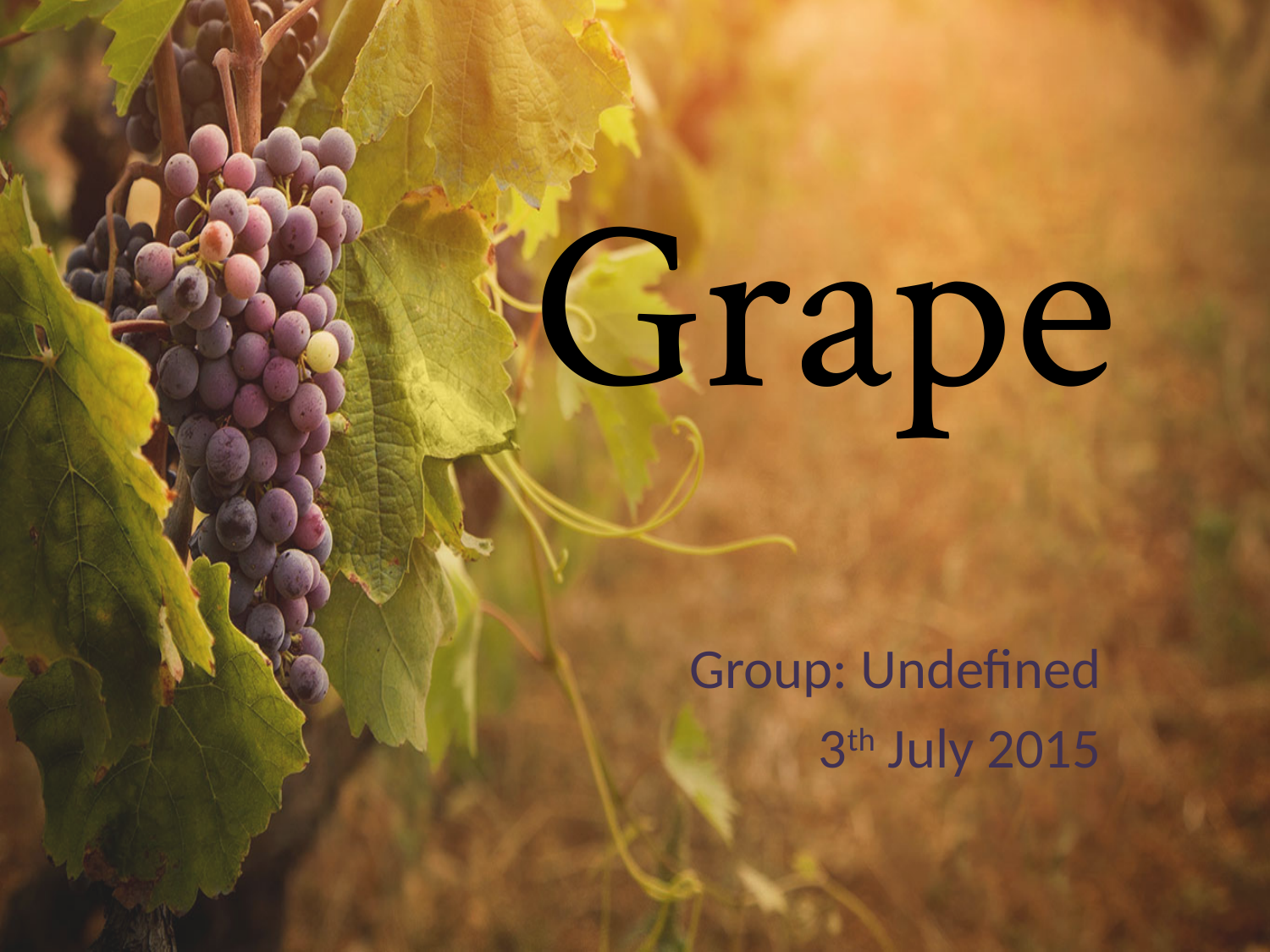

# Grape
Group: Undefined
3th July 2015